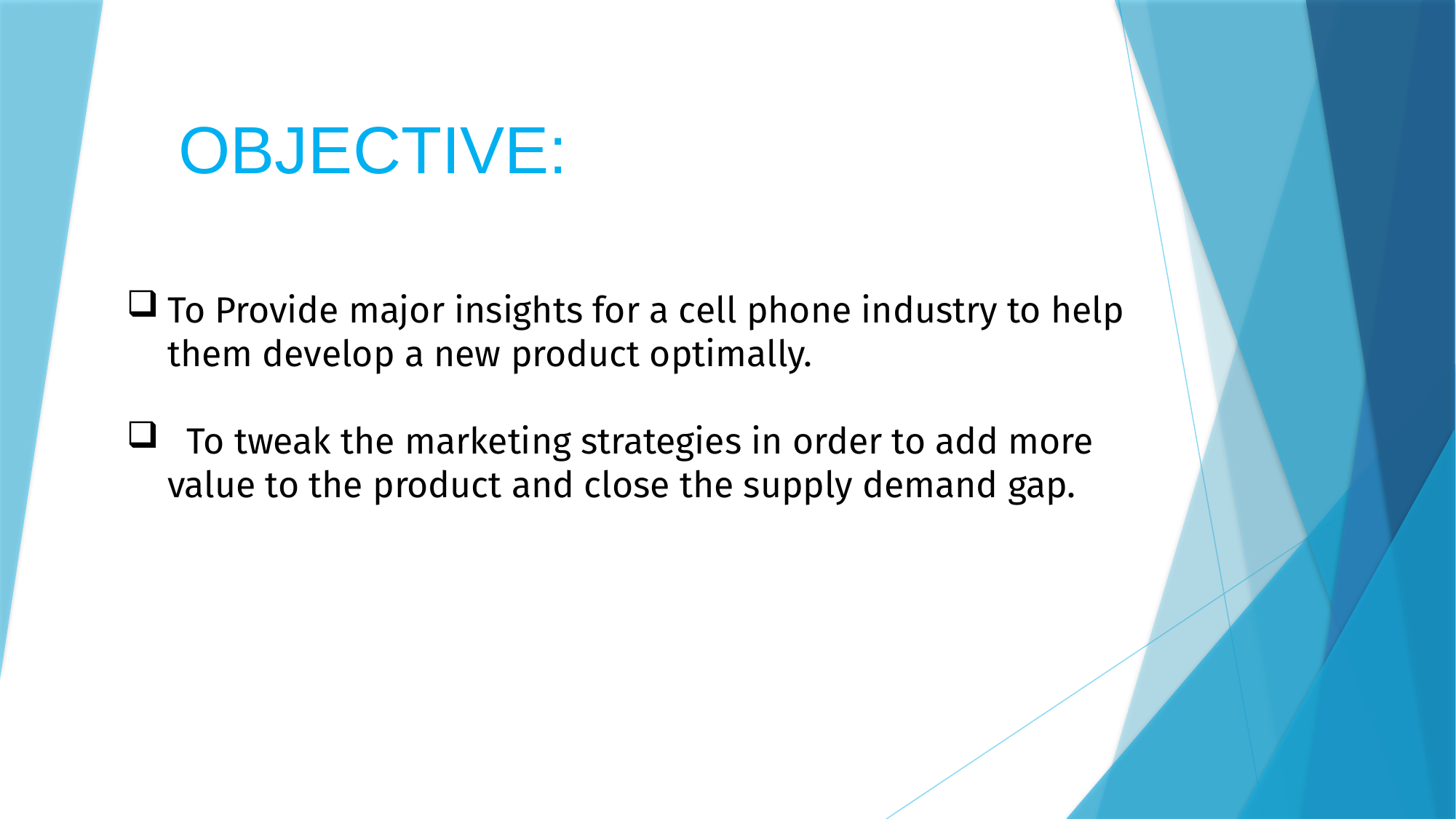

OBJECTIVE:
To Provide major insights for a cell phone industry to help them develop a new product optimally.

  To tweak the marketing strategies in order to add more value to the product and close the supply demand gap.